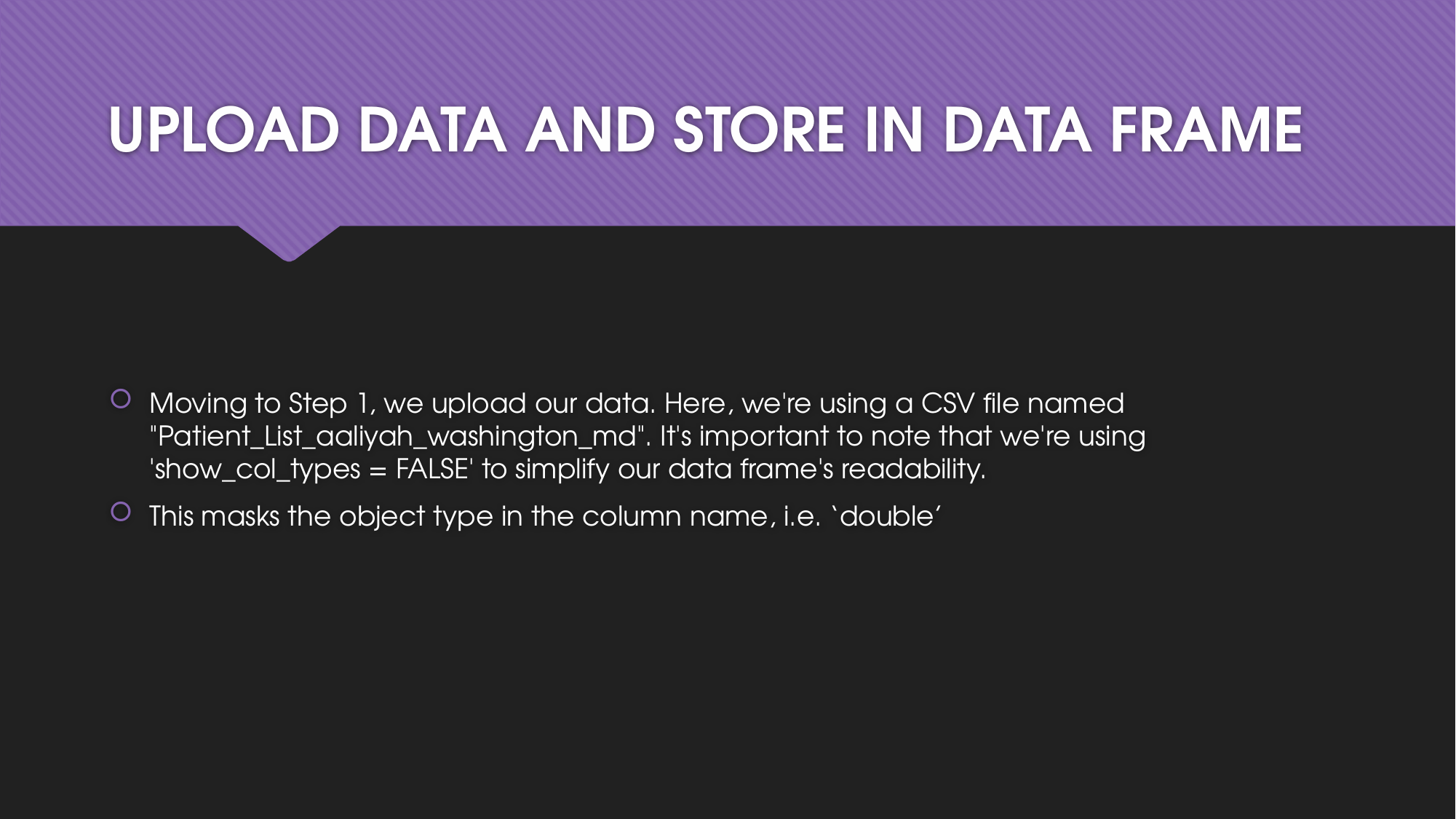

# UPLOAD DATA AND STORE IN DATA FRAME
Moving to Step 1, we upload our data. Here, we're using a CSV file named "Patient_List_aaliyah_washington_md". It's important to note that we're using 'show_col_types = FALSE' to simplify our data frame's readability.
This masks the object type in the column name, i.e. ‘double’